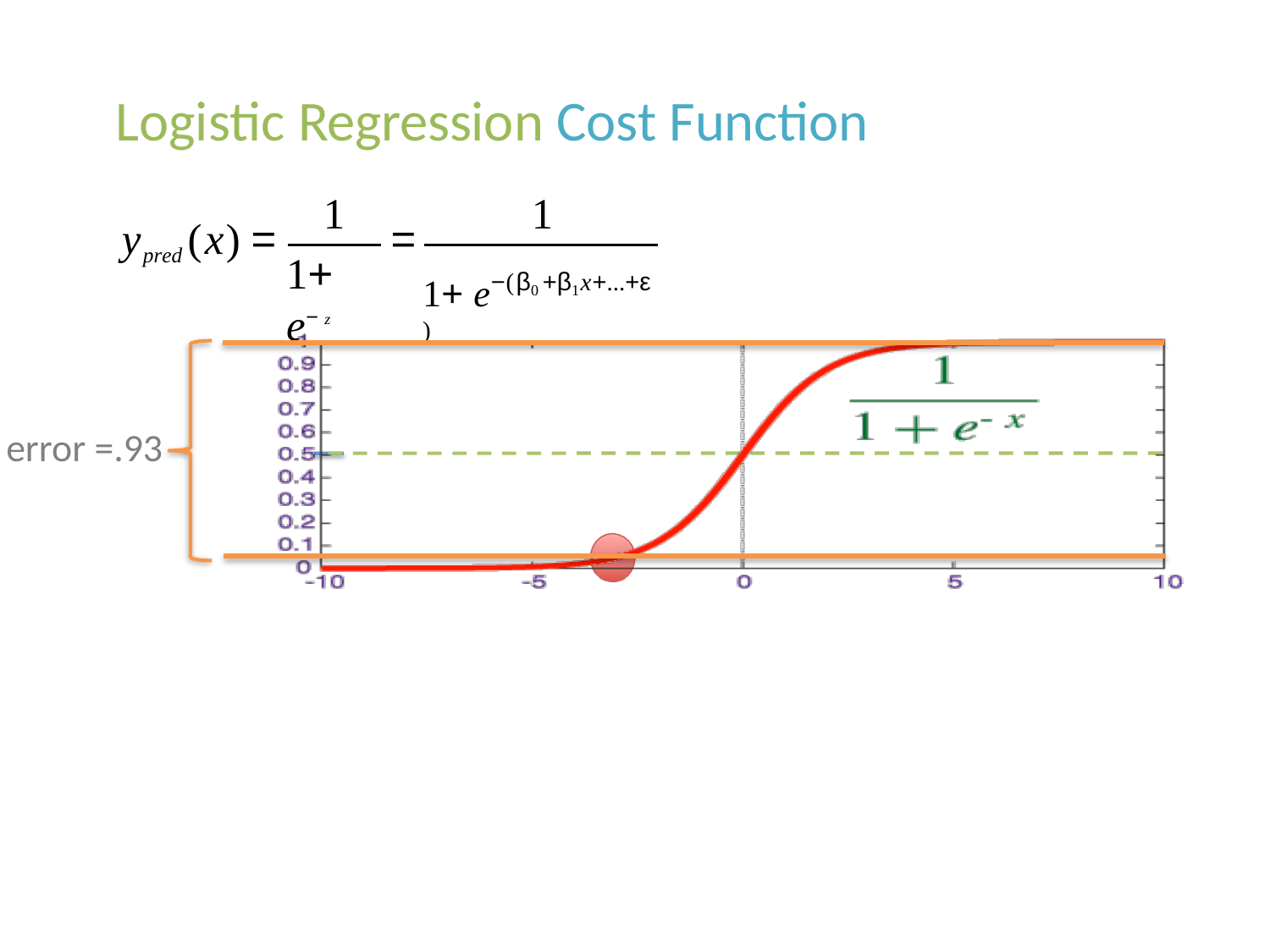

Logistic Regression Cost Function
1	1
ypred (x) =
=
1+ e−(β0 +β1x+...+ε )

1+ e− z

error =.93